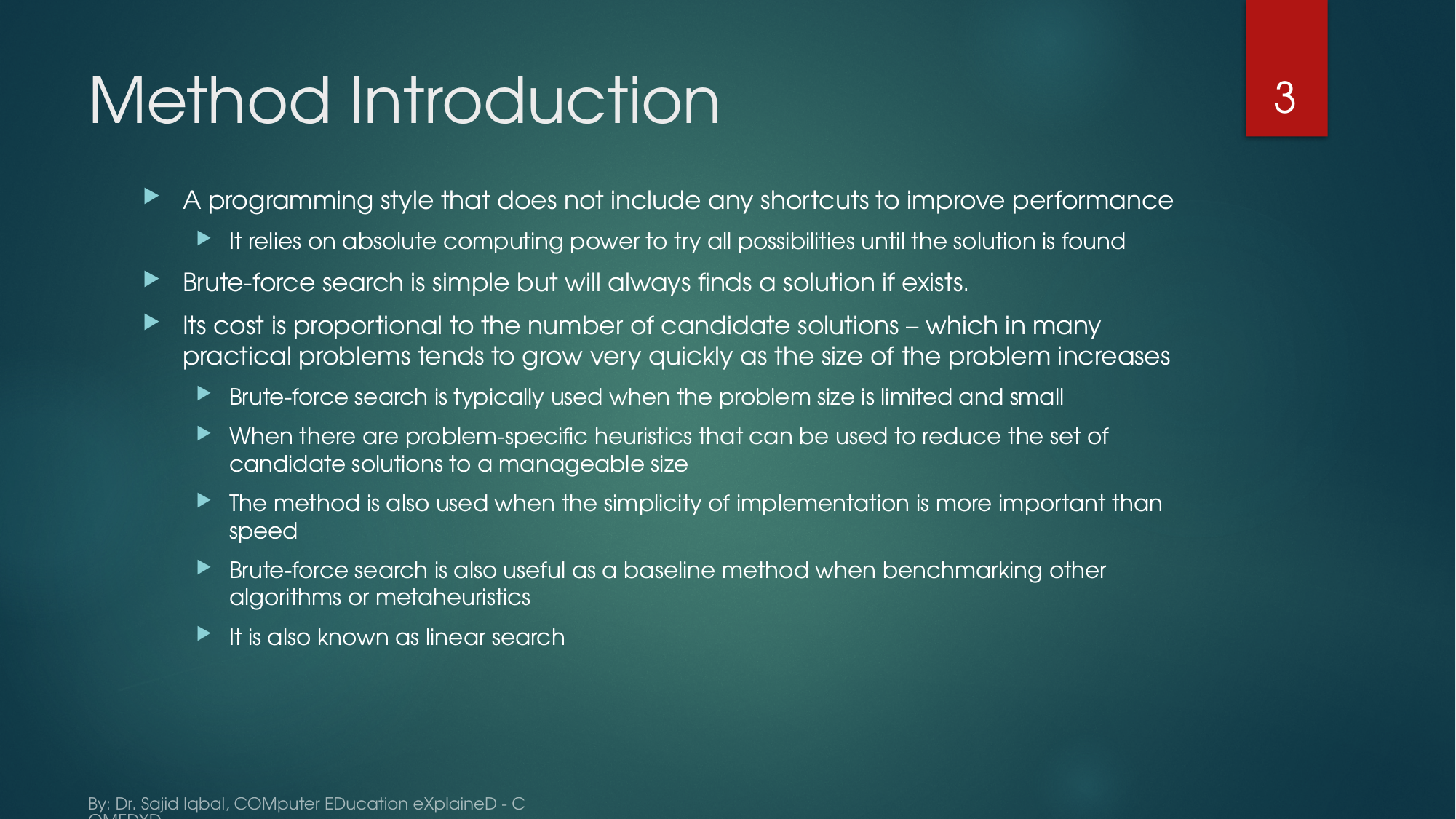

3
# Method Introduction
A programming style that does not include any shortcuts to improve performance
It relies on absolute computing power to try all possibilities until the solution is found
Brute-force search is simple but will always finds a solution if exists.
Its cost is proportional to the number of candidate solutions – which in many practical problems tends to grow very quickly as the size of the problem increases
Brute-force search is typically used when the problem size is limited and small
When there are problem-specific heuristics that can be used to reduce the set of candidate solutions to a manageable size
The method is also used when the simplicity of implementation is more important than speed
Brute-force search is also useful as a baseline method when benchmarking other algorithms or metaheuristics
It is also known as linear search

By: Dr. Sajid Iqbal, COMputer EDucation eXplaineD - COMEDXD